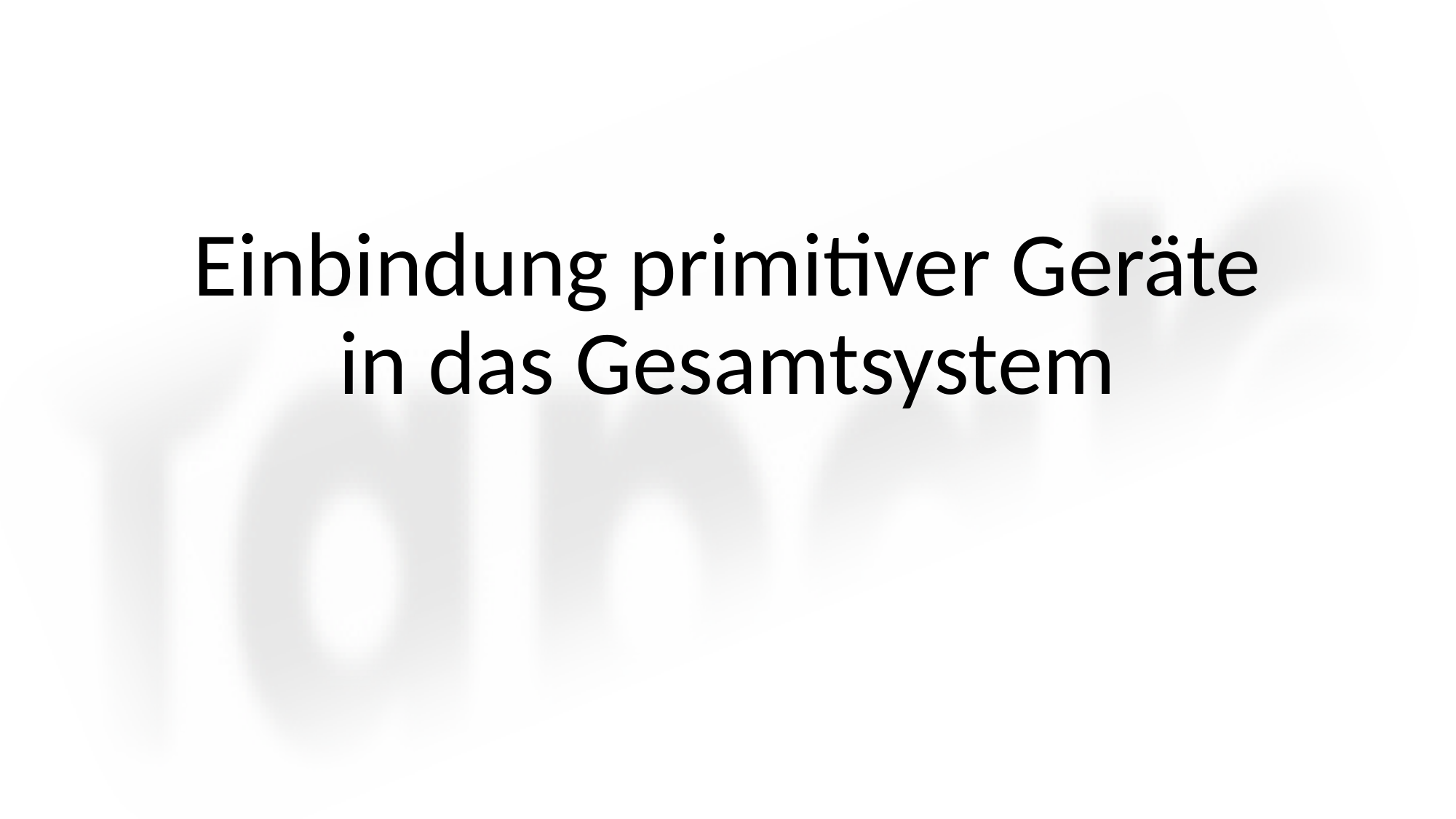

# Einbindung primitiver Geräte in das Gesamtsystem